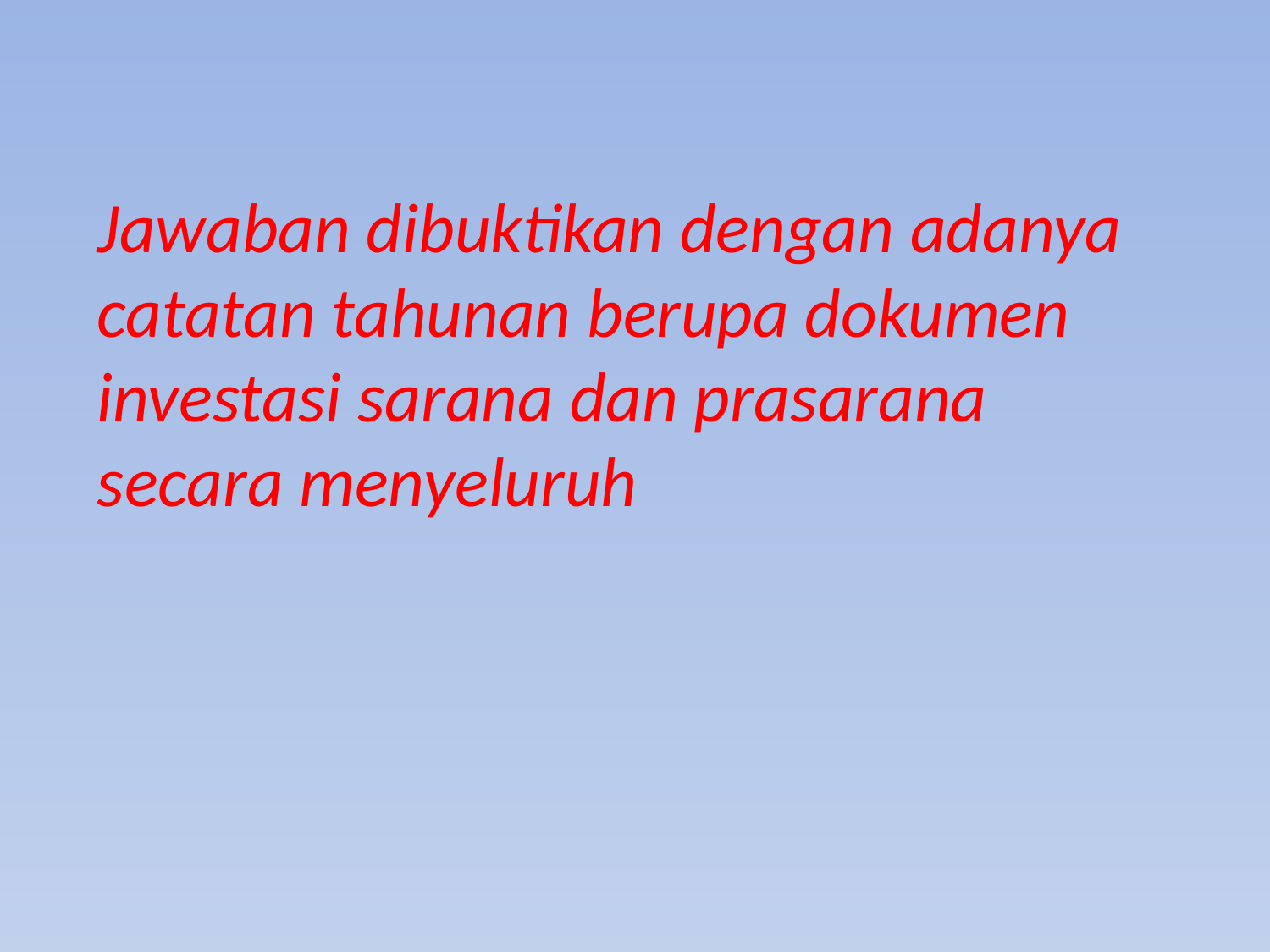

Jawaban dibuktikan dengan adanya catatan tahunan berupa dokumen investasi sarana dan prasarana secara menyeluruh